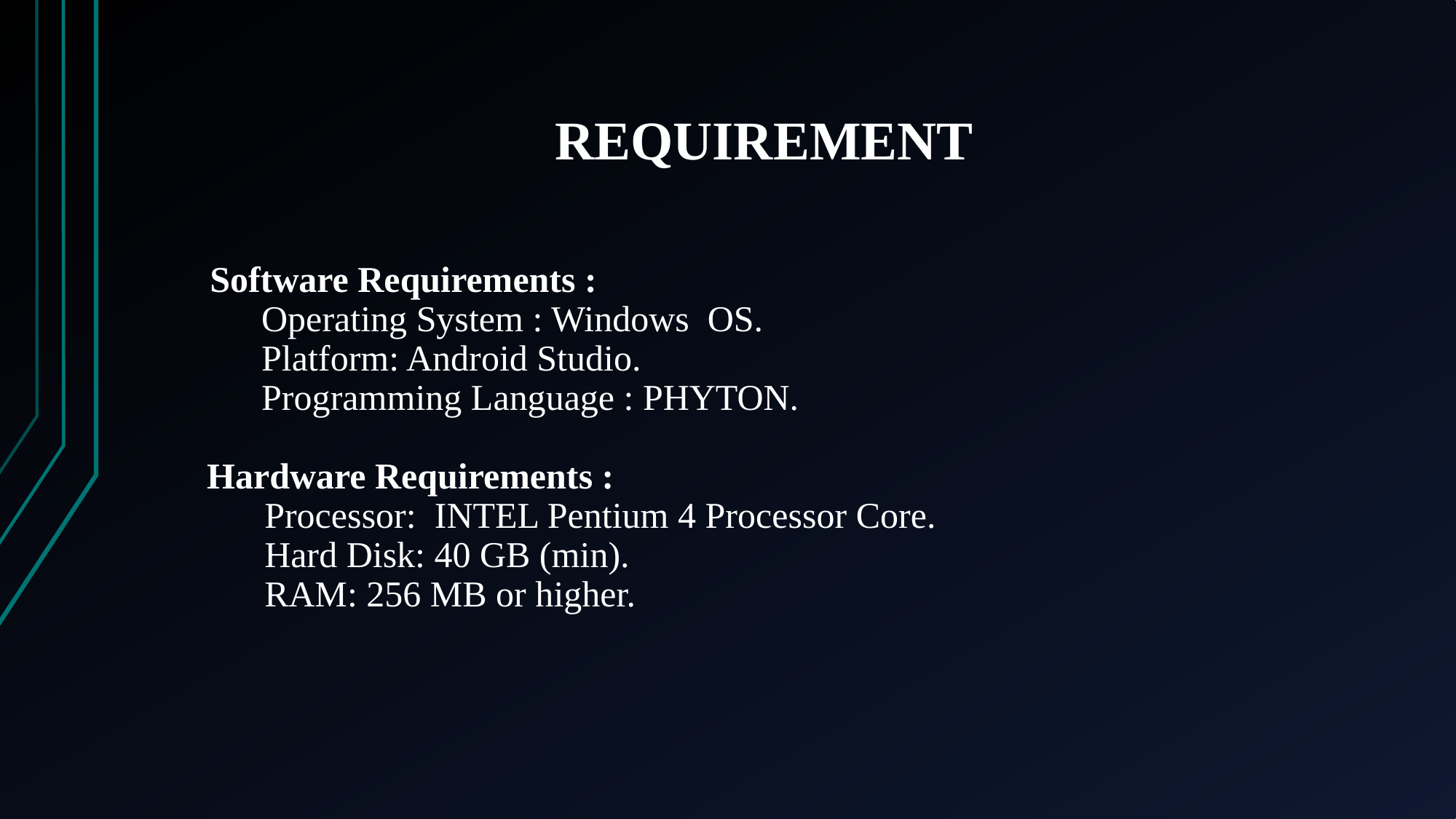

# REQUIREMENT
    Software Requirements :
   Operating System : Windows  OS.
   Platform: Android Studio.
   Programming Language : PHYTON.

Hardware Requirements :
          Processor:  INTEL Pentium 4 Processor Core.
          Hard Disk: 40 GB (min).
          RAM: 256 MB or higher.